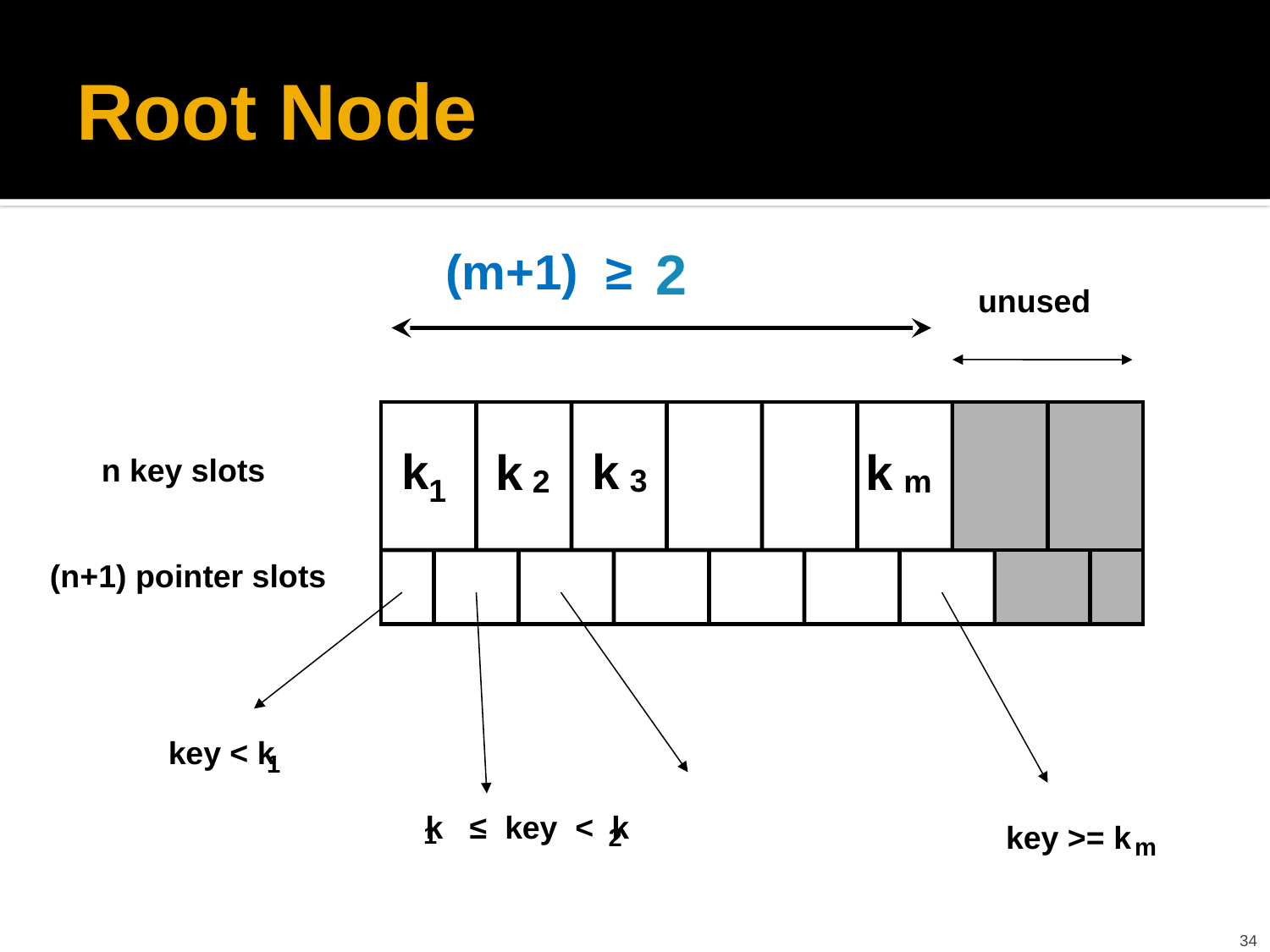

# Root Node

2
(m+1)  ≥
unused

k
1
k
3
k
k
n key slots
2
m
(n+1) pointer slots

key < k
1
k   ≤  key  <  k
key >= k
1
2
m
34